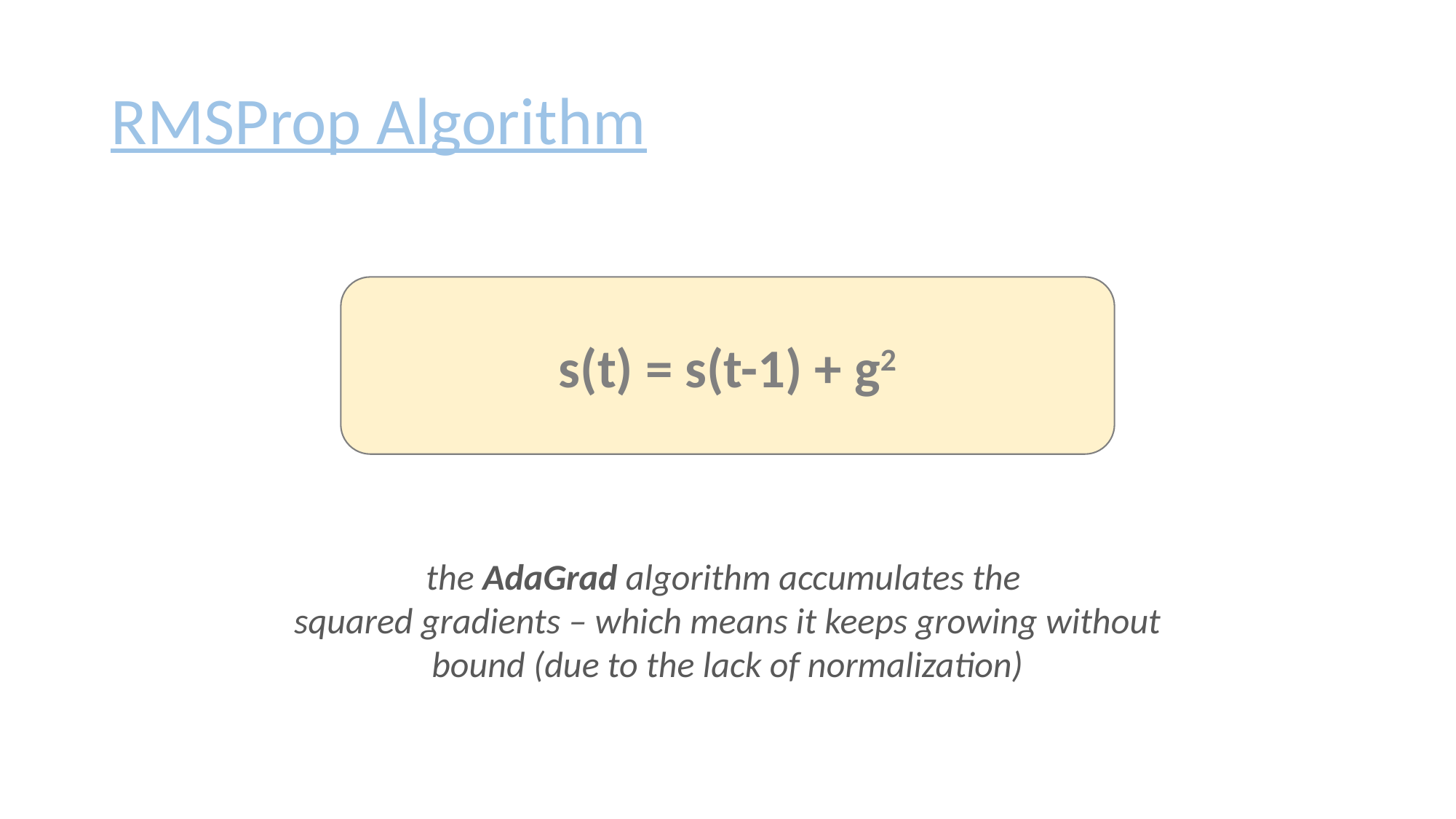

# RMSProp Algorithm
s(t) = s(t-1) + g2
the AdaGrad algorithm accumulates the
squared gradients – which means it keeps growing without
bound (due to the lack of normalization)